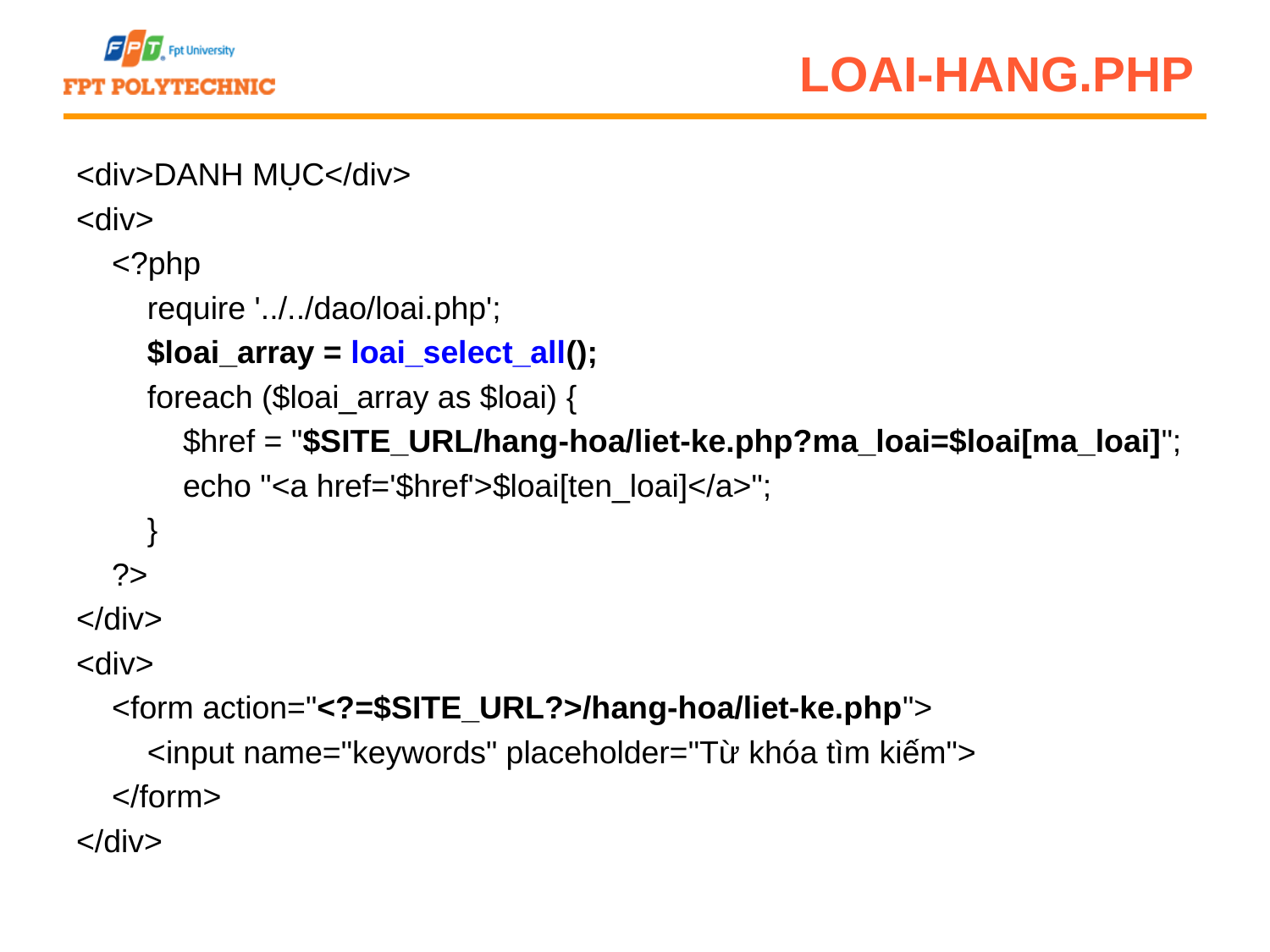

# Loai-hang.php
<div>DANH MỤC</div>
<div>
    <?php
        require '../../dao/loai.php';
        $loai_array = loai_select_all();
        foreach ($loai_array as $loai) {
            $href = "$SITE_URL/hang-hoa/liet-ke.php?ma_loai=$loai[ma_loai]";
            echo "<a href='$href'>$loai[ten_loai]</a>";
        }
    ?>
</div>
<div>
    <form action="<?=$SITE_URL?>/hang-hoa/liet-ke.php">
        <input name="keywords" placeholder="Từ khóa tìm kiếm">
    </form>
</div>